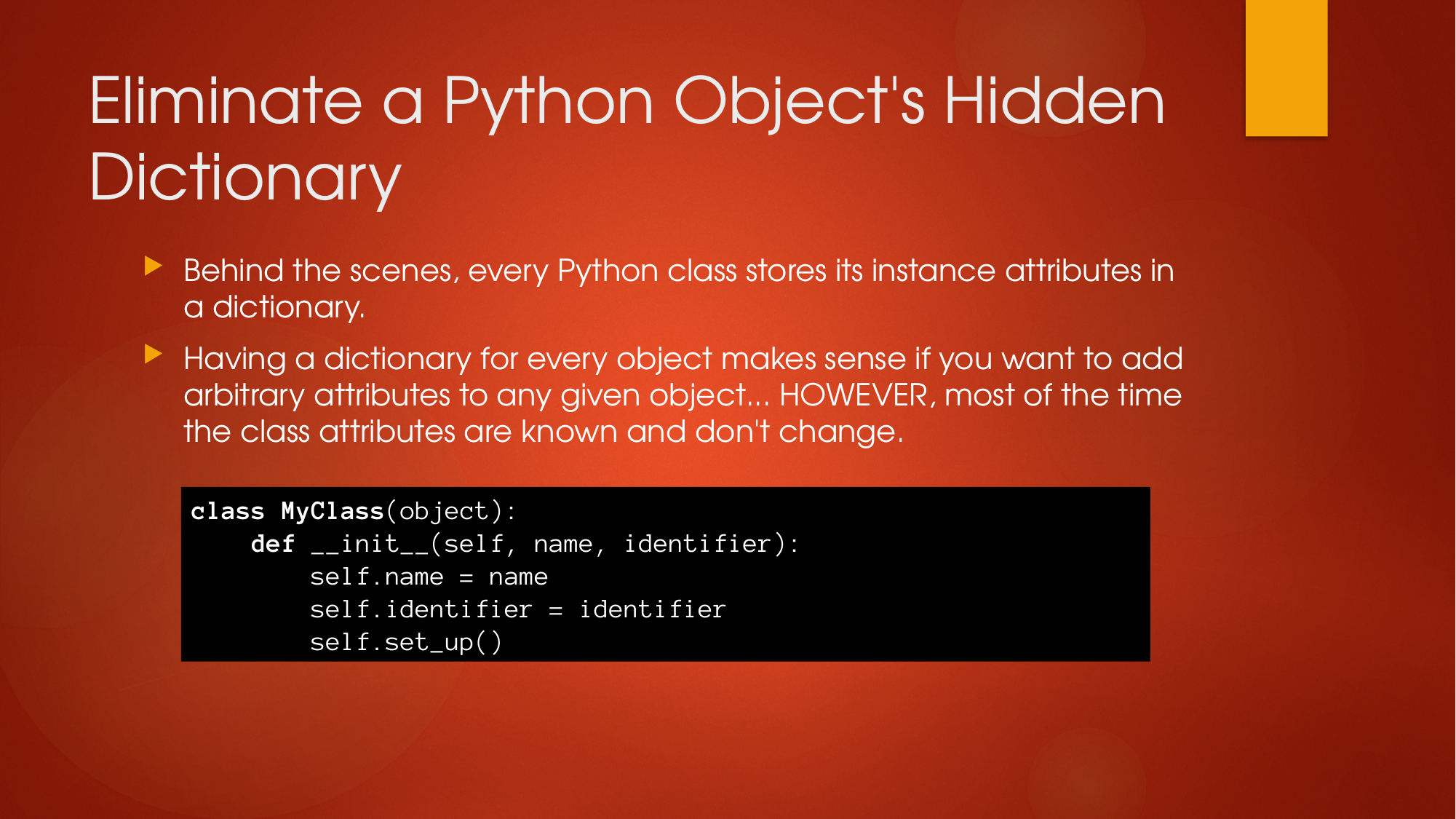

# Eliminate a Python Object's Hidden Dictionary
Behind the scenes, every Python class stores its instance attributes in a dictionary.
Having a dictionary for every object makes sense if you want to add arbitrary attributes to any given object... HOWEVER, most of the time the class attributes are known and don't change.

class MyClass(object):
    def __init__(self, name, identifier):
        self.name = name
        self.identifier = identifier
        self.set_up()